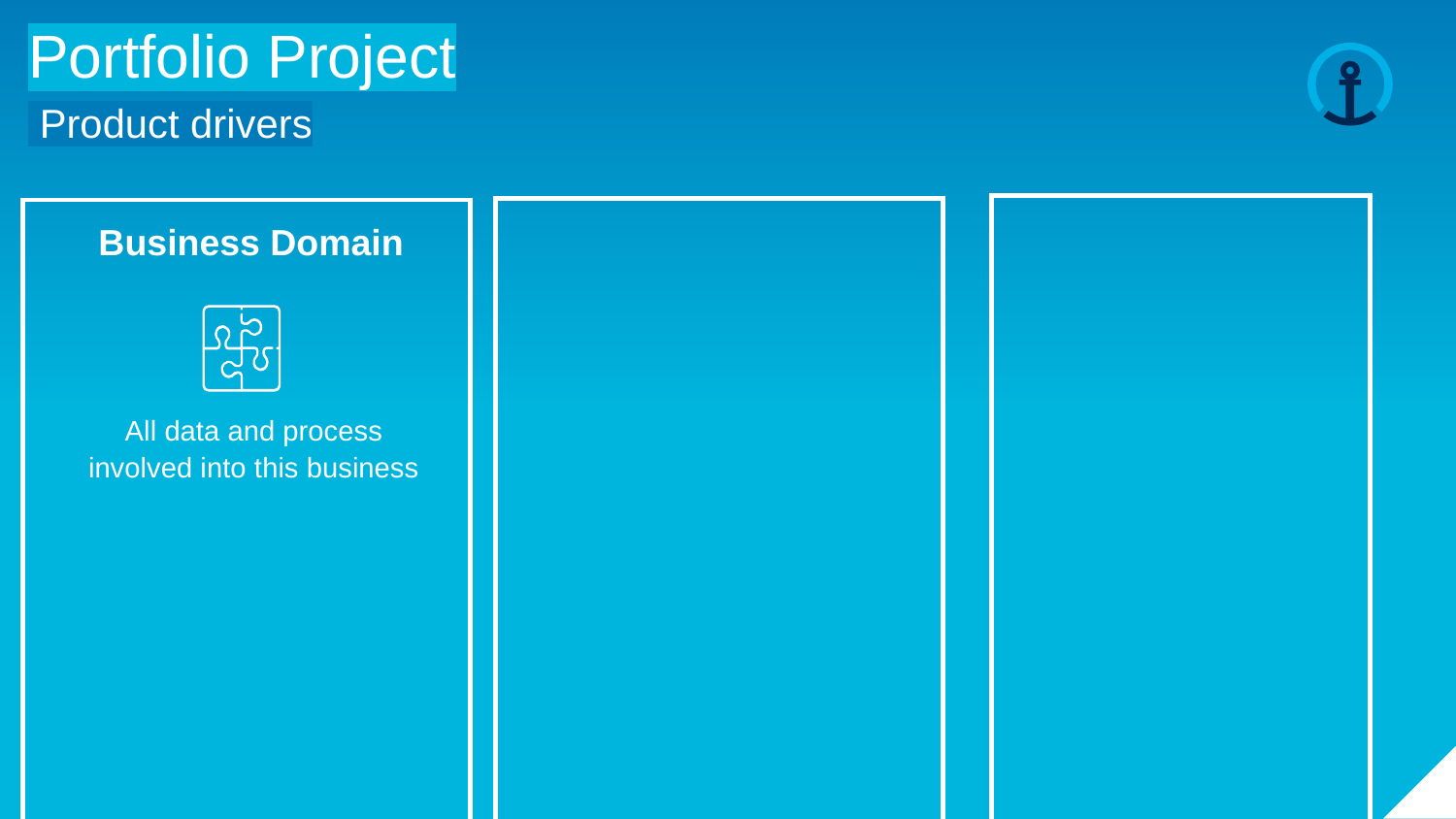

Portfolio Project
 Product drivers

Business Domain

All data and process involved into this business